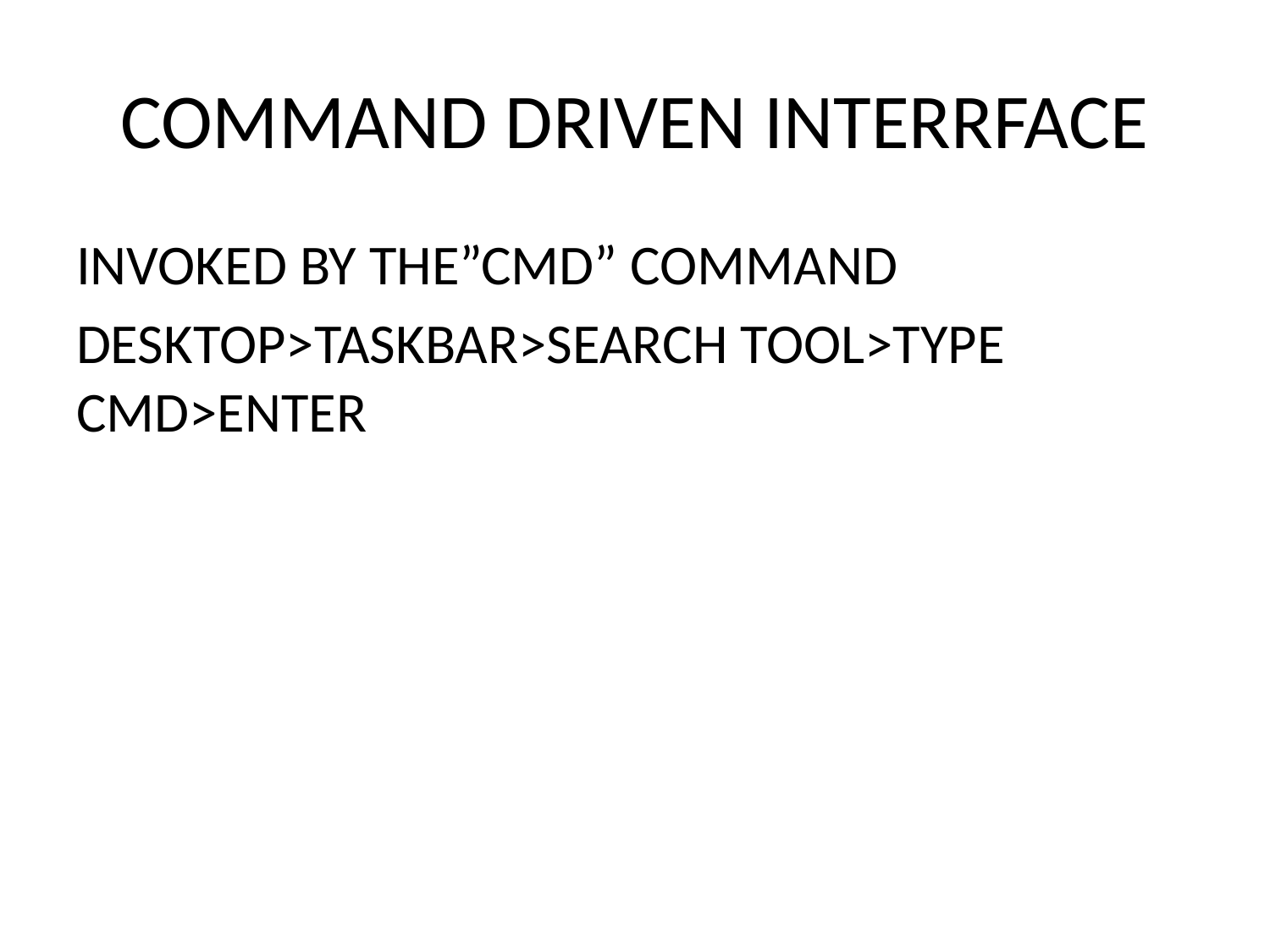

# COMMAND DRIVEN INTERRFACE
INVOKED BY THE”CMD” COMMAND
DESKTOP>TASKBAR>SEARCH TOOL>TYPE CMD>ENTER